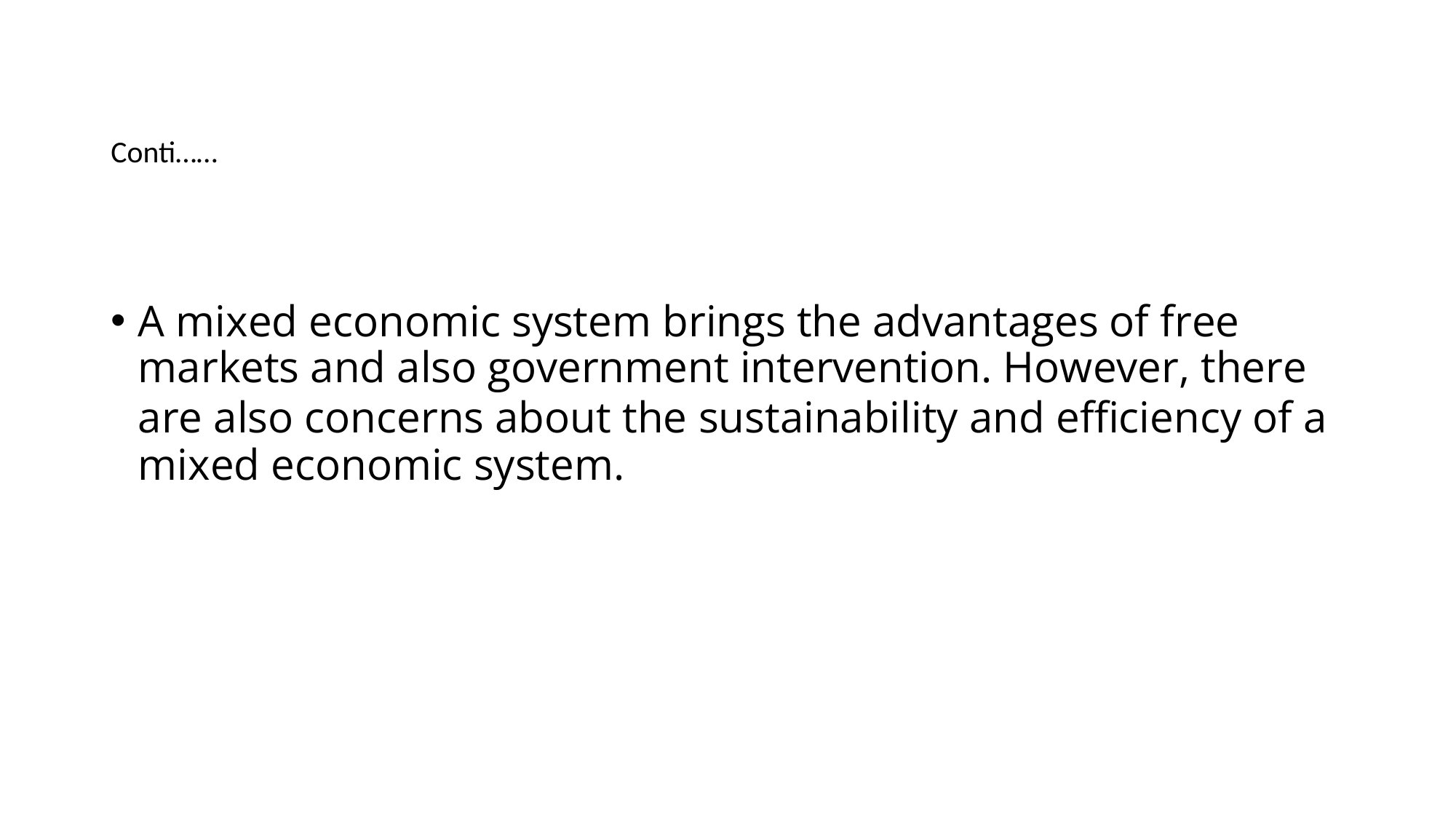

# Conti……
A mixed economic system brings the advantages of free markets and also government intervention. However, there are also concerns about the sustainability and efficiency of a mixed economic system.